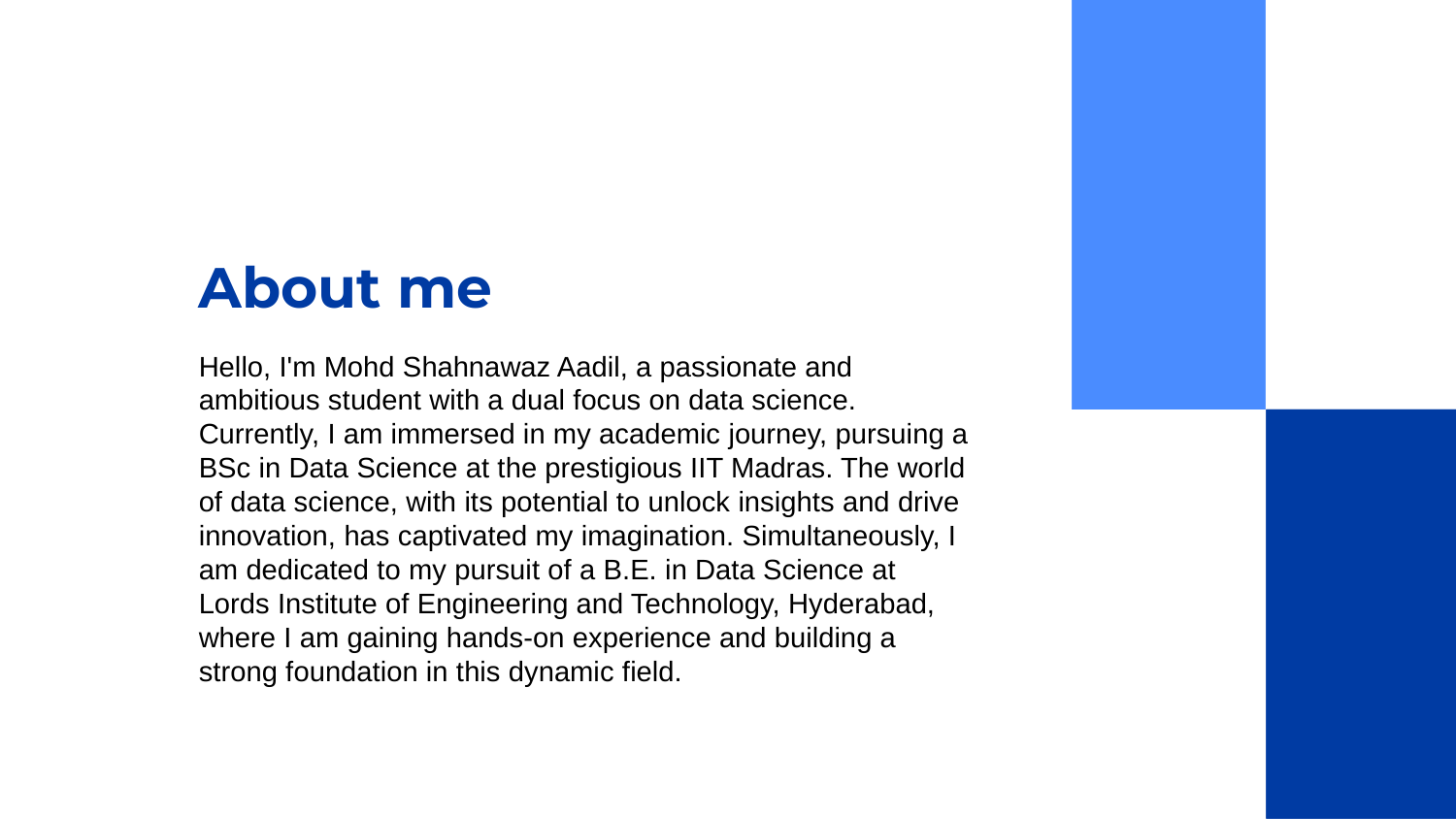

# About me
Hello, I'm Mohd Shahnawaz Aadil, a passionate and ambitious student with a dual focus on data science. Currently, I am immersed in my academic journey, pursuing a BSc in Data Science at the prestigious IIT Madras. The world of data science, with its potential to unlock insights and drive innovation, has captivated my imagination. Simultaneously, I am dedicated to my pursuit of a B.E. in Data Science at Lords Institute of Engineering and Technology, Hyderabad, where I am gaining hands-on experience and building a strong foundation in this dynamic field.